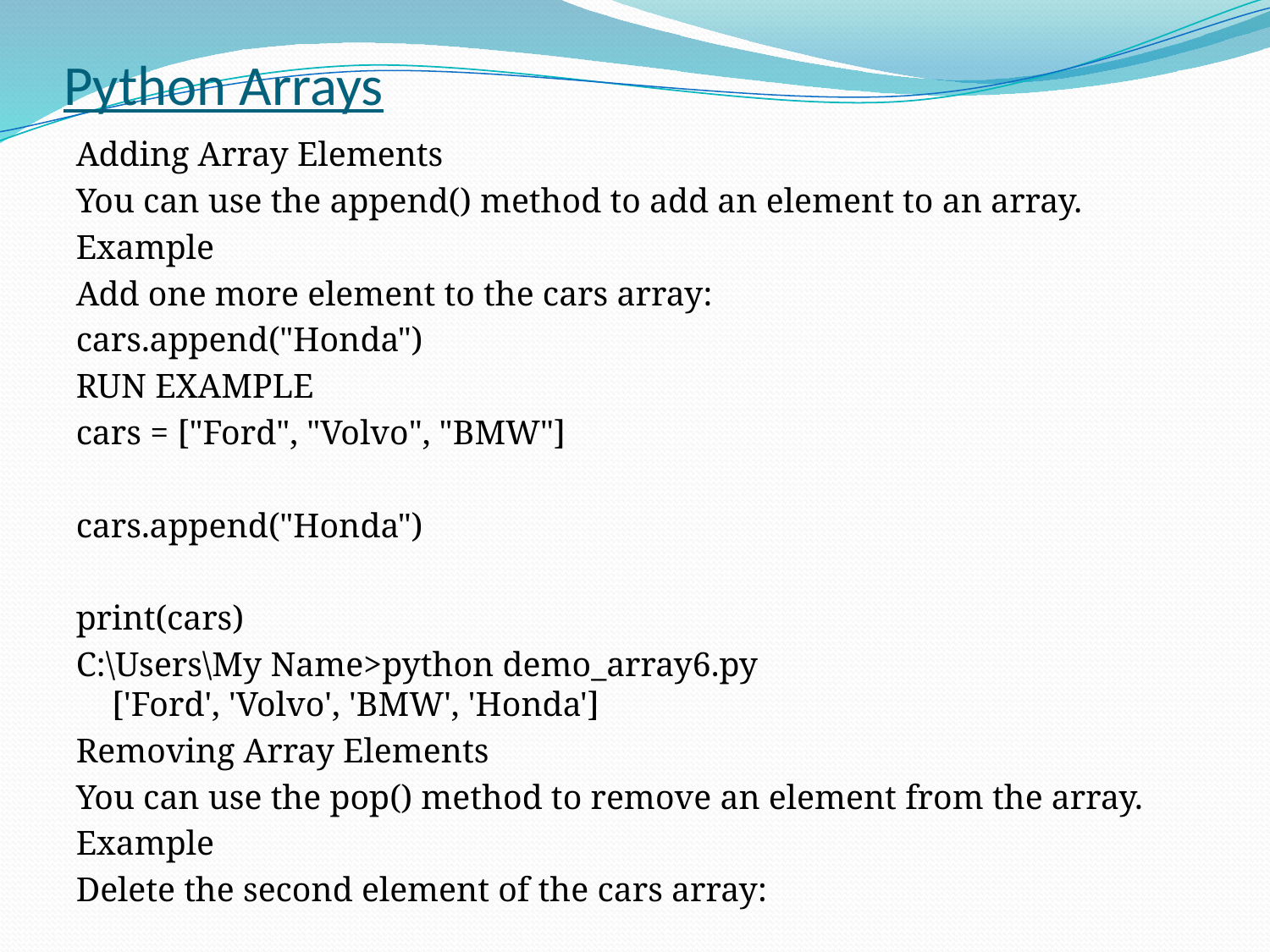

# Python Arrays
Adding Array Elements
You can use the append() method to add an element to an array.
Example
Add one more element to the cars array:
cars.append("Honda")
RUN EXAMPLE
cars = ["Ford", "Volvo", "BMW"]

cars.append("Honda")

print(cars)
C:\Users\My Name>python demo_array6.py
['Ford', 'Volvo', 'BMW', 'Honda']
Removing Array Elements
You can use the pop() method to remove an element from the array.
Example
Delete the second element of the cars array: